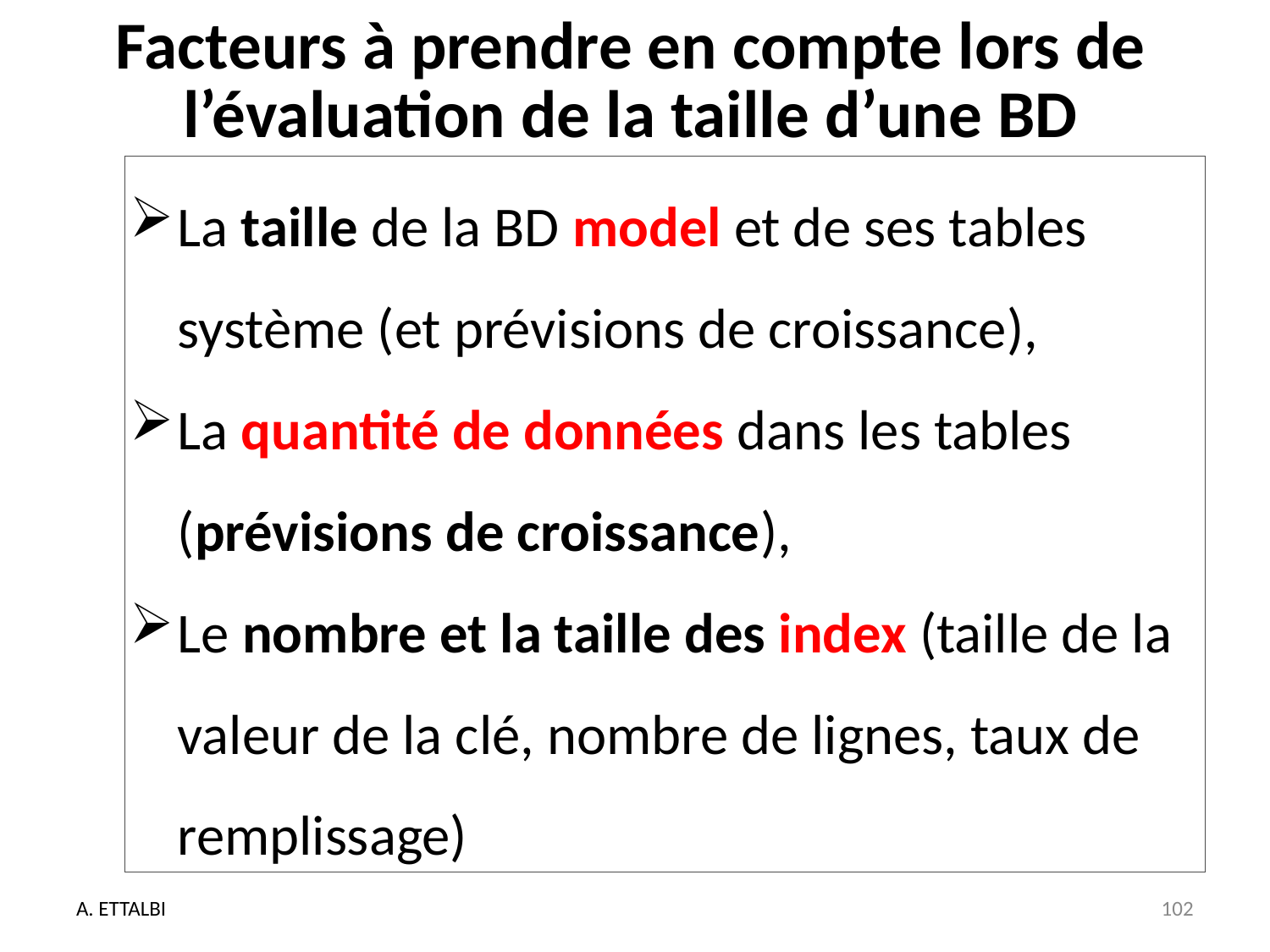

# Facteurs à prendre en compte lors de l’évaluation de la taille d’une BD
La taille de la BD model et de ses tables système (et prévisions de croissance),
La quantité de données dans les tables (prévisions de croissance),
Le nombre et la taille des index (taille de la valeur de la clé, nombre de lignes, taux de remplissage)
A. ETTALBI
102